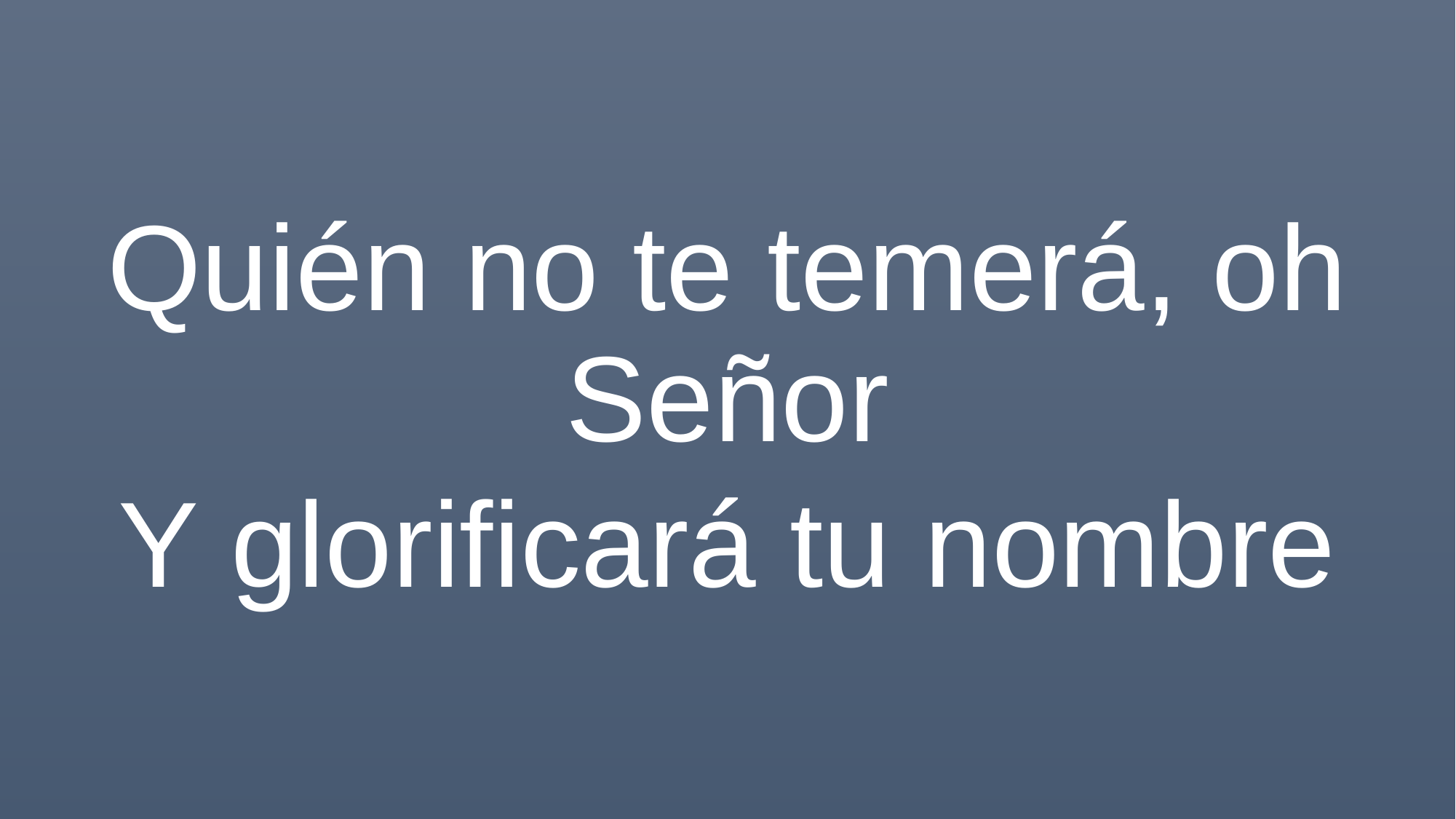

Quién no te temerá, oh Señor
Y glorificará tu nombre